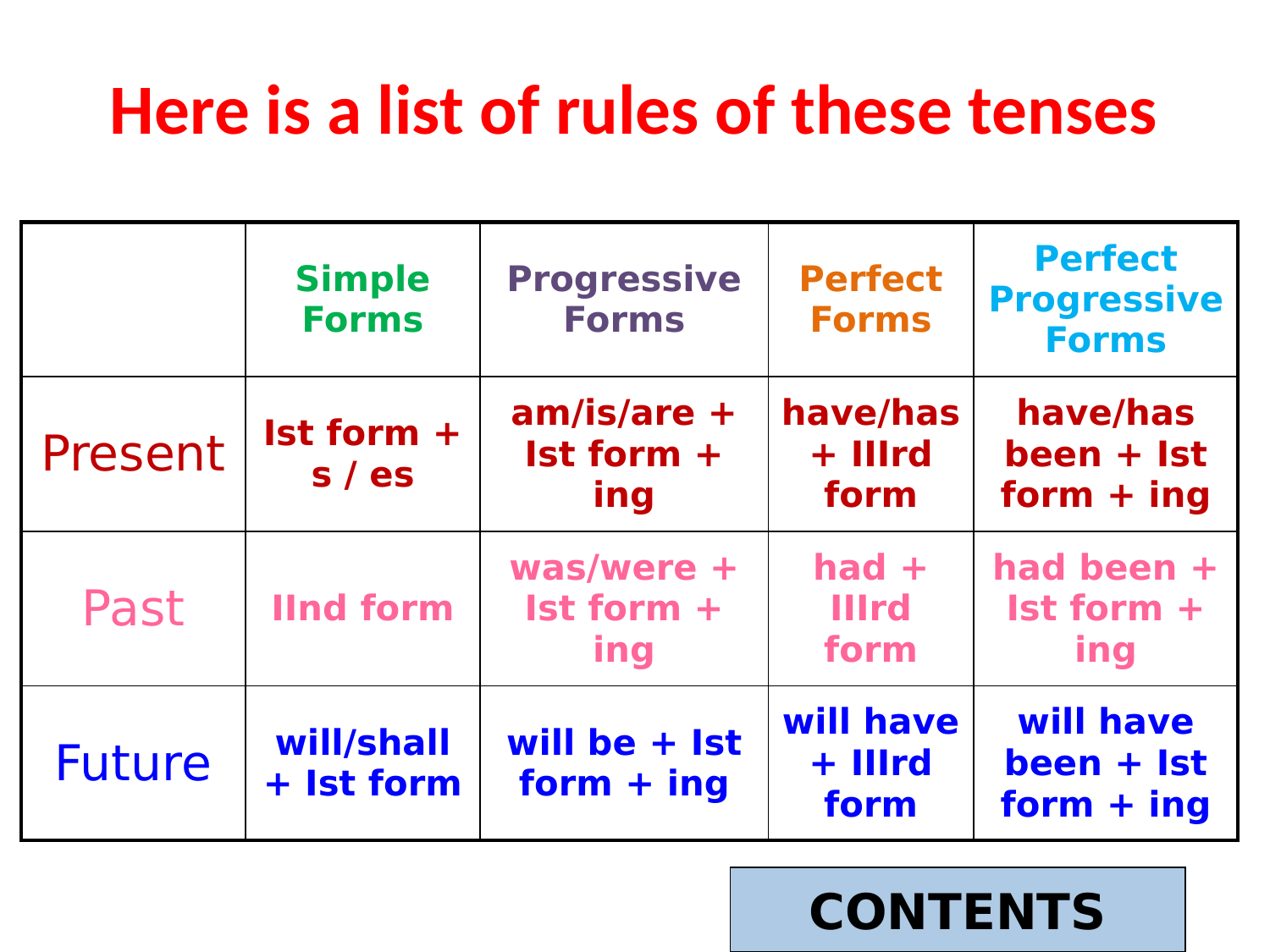

# Here is a list of rules of these tenses
|  | Simple Forms | Progressive Forms | Perfect Forms | Perfect Progressive Forms |
| --- | --- | --- | --- | --- |
| Present | Ist form + s / es | am/is/are + Ist form + ing | have/has + IIIrd form | have/has been + Ist form + ing |
| Past | IInd form | was/were + Ist form + ing | had + IIIrd form | had been + Ist form + ing |
| Future | will/shall + Ist form | will be + Ist form + ing | will have + IIIrd form | will have been + Ist form + ing |
CONTENTS